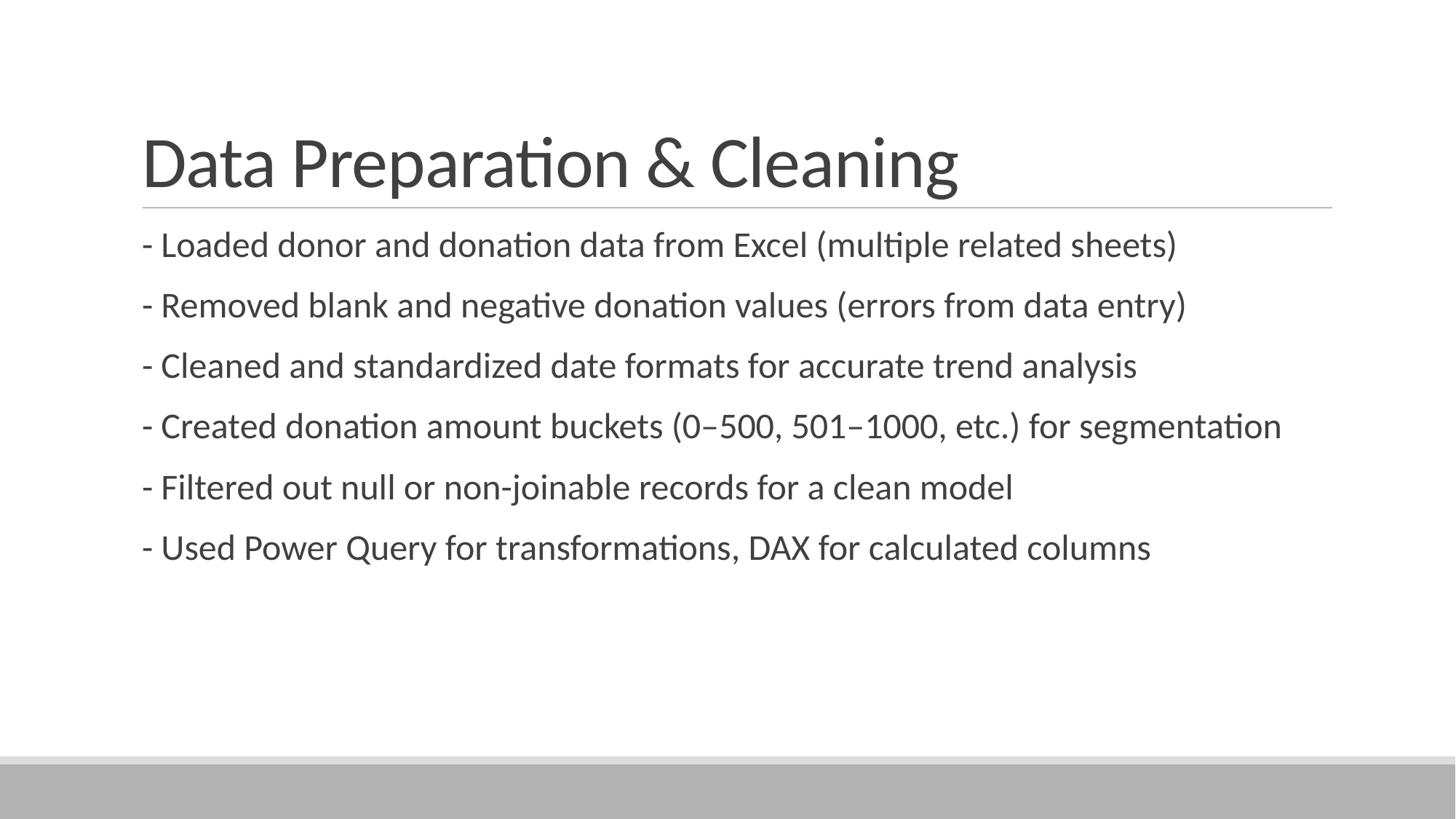

# Data Preparation & Cleaning
- Loaded donor and donation data from Excel (multiple related sheets)
- Removed blank and negative donation values (errors from data entry)
- Cleaned and standardized date formats for accurate trend analysis
- Created donation amount buckets (0–500, 501–1000, etc.) for segmentation
- Filtered out null or non-joinable records for a clean model
- Used Power Query for transformations, DAX for calculated columns